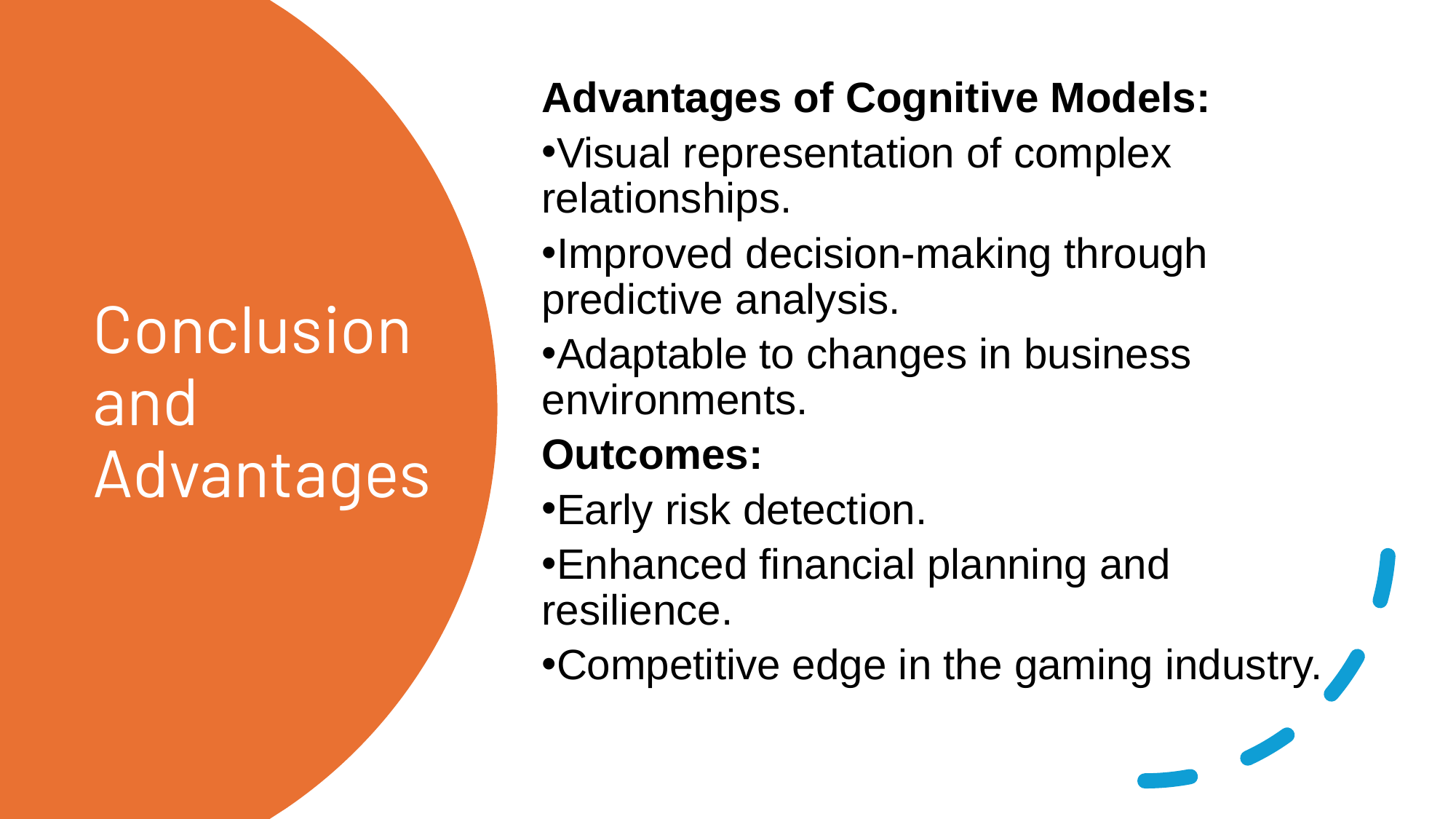

Advantages of Cognitive Models:
Visual representation of complex relationships.
Improved decision-making through predictive analysis.
Adaptable to changes in business environments.
Outcomes:
Early risk detection.
Enhanced financial planning and resilience.
Competitive edge in the gaming industry.

# Conclusion and Advantages